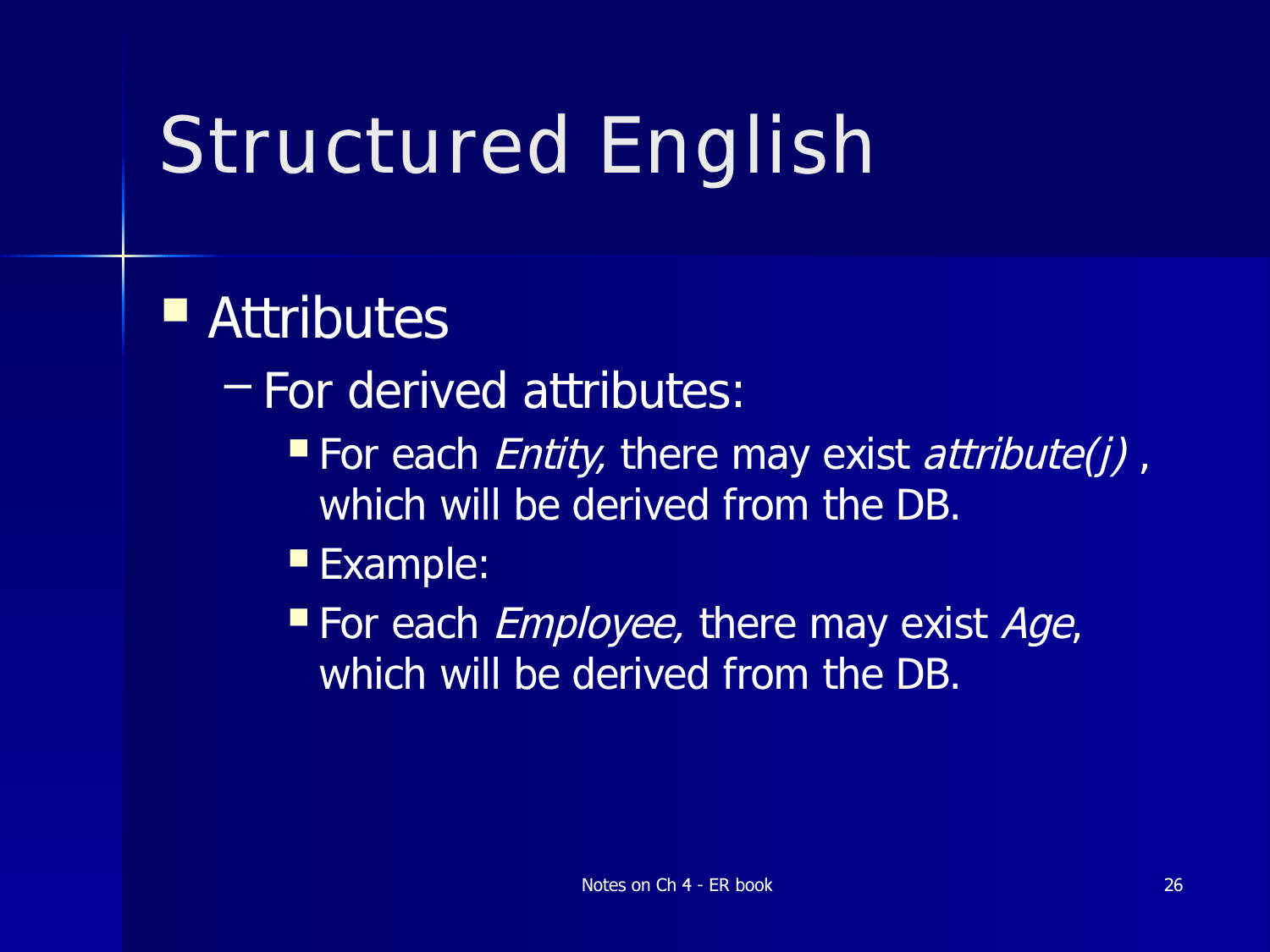

# Structured English
Attributes
For derived attributes:
For each Entity, there may exist attribute(j) , which will be derived from the DB.
Example:
For each Employee, there may exist Age, which will be derived from the DB.

Notes on Ch 4 - ER book
26